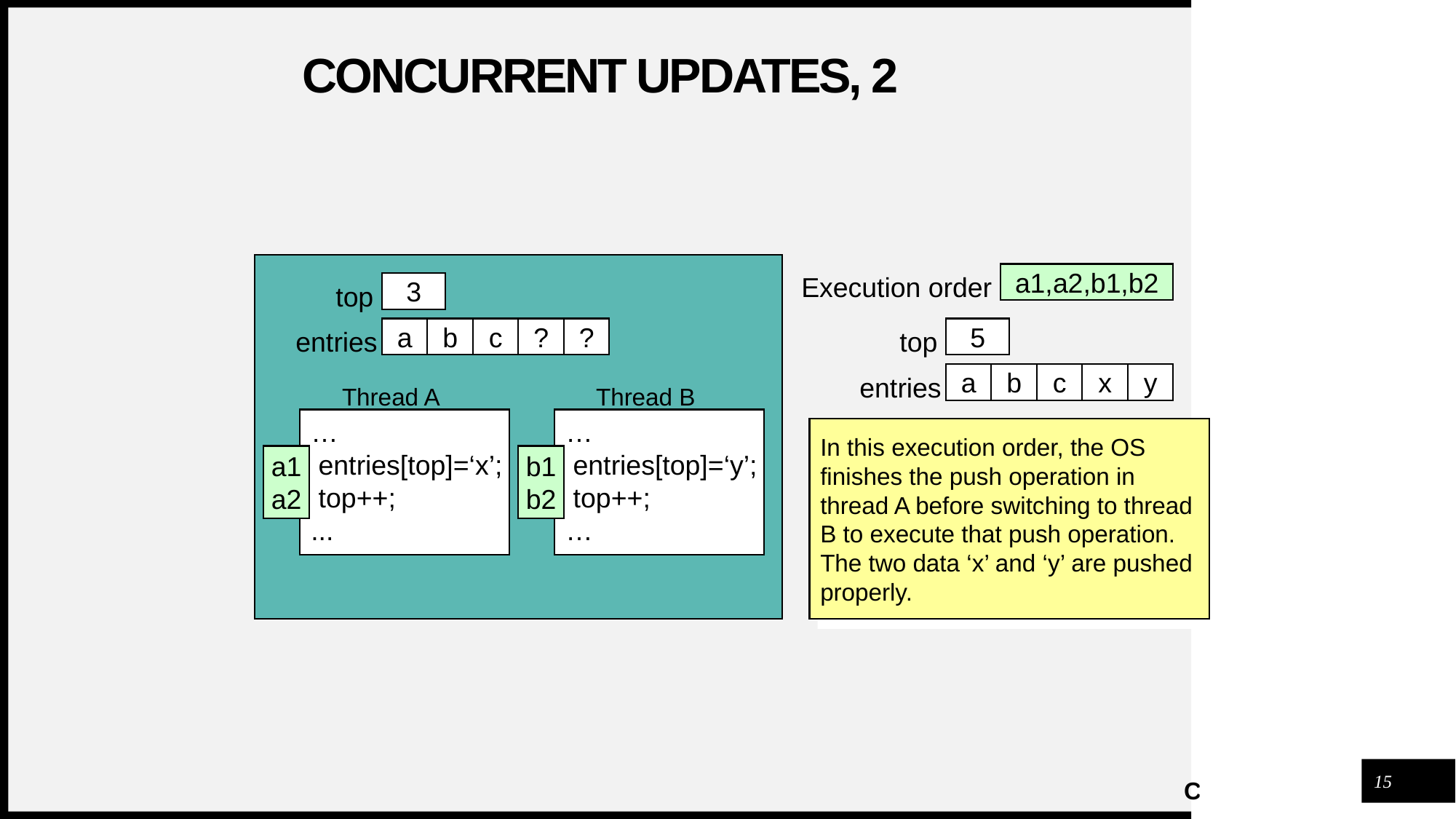

# Concurrent updates, 2

3
top
a
b
c
?
?
entries
Thread A
Thread B
…
 entries[top]=‘x’;
 top++;
...
…
 entries[top]=‘y’;
 top++;
…
a1
a2
b1
b2
a1,a2,b1,b2
Execution order
5
top
a
b
c
x
y
entries
In this execution order, the OS finishes the push operation in thread A before switching to thread B to execute that push operation.  The two data ‘x’ and ‘y’ are pushed properly.
15